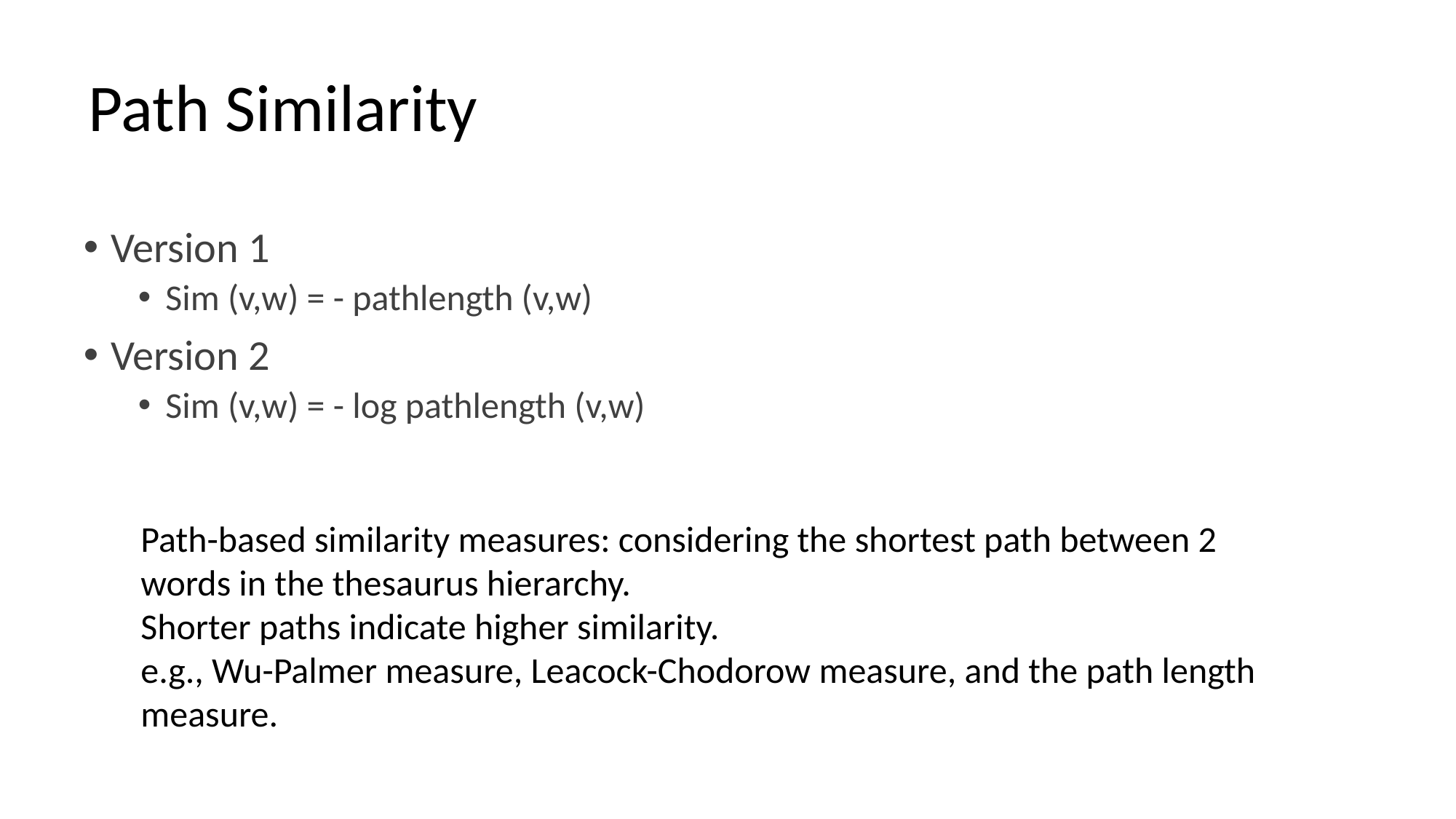

# Path Similarity
Version 1
Sim (v,w) = - pathlength (v,w)
Version 2
Sim (v,w) = - log pathlength (v,w)
Path-based similarity measures: considering the shortest path between 2 words in the thesaurus hierarchy.
Shorter paths indicate higher similarity.
e.g., Wu-Palmer measure, Leacock-Chodorow measure, and the path length measure.